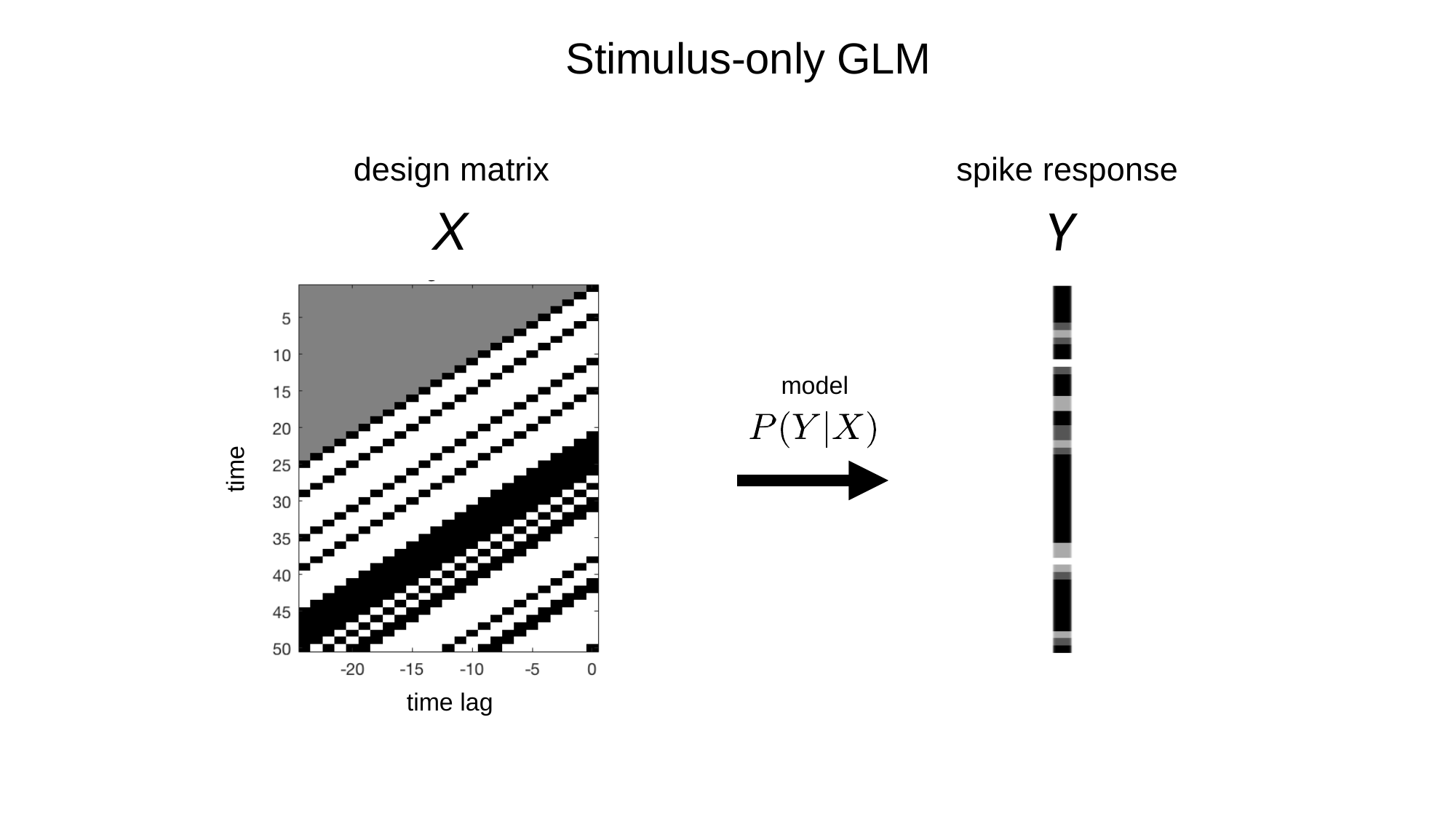

Stimulus-only GLM
design matrix
X
spike response
Y

model

time

time lag